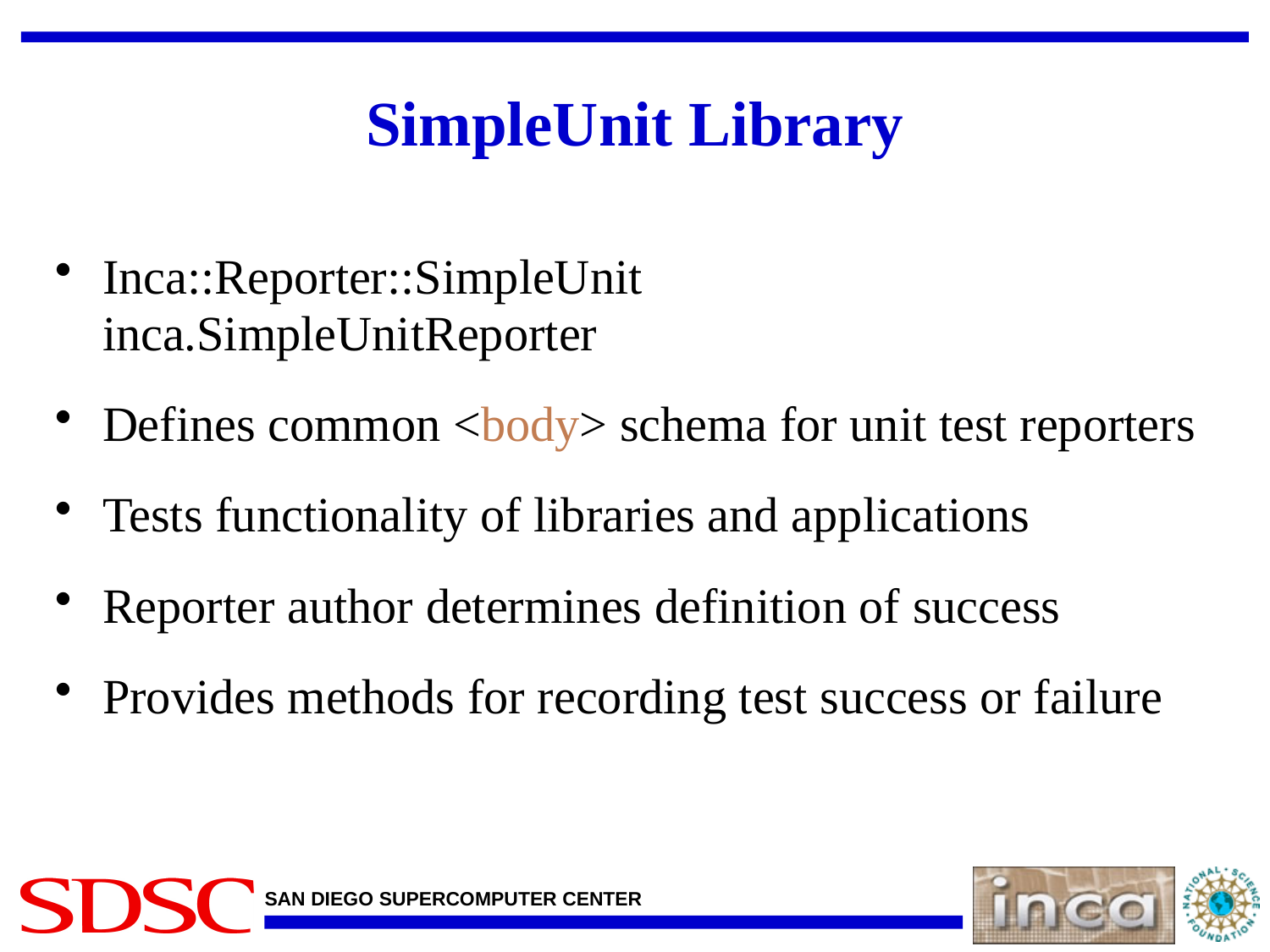

# SimpleUnit Library
Inca::Reporter::SimpleUnit
inca.SimpleUnitReporter
Defines common <body> schema for unit test reporters
Tests functionality of libraries and applications
Reporter author determines definition of success
Provides methods for recording test success or failure